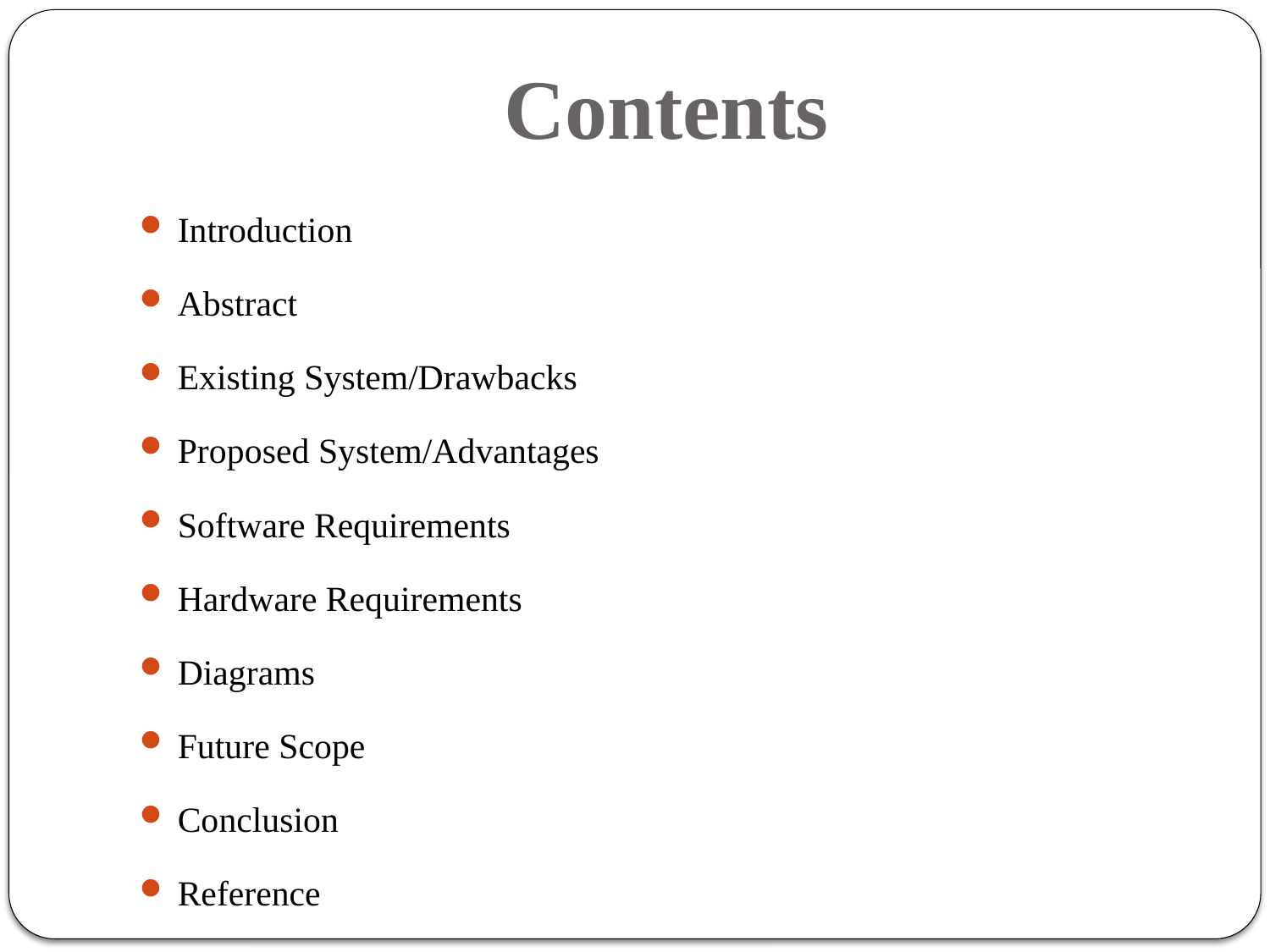

# Contents
Introduction
Abstract
Existing System/Drawbacks
Proposed System/Advantages
Software Requirements
Hardware Requirements
Diagrams
Future Scope
Conclusion
Reference